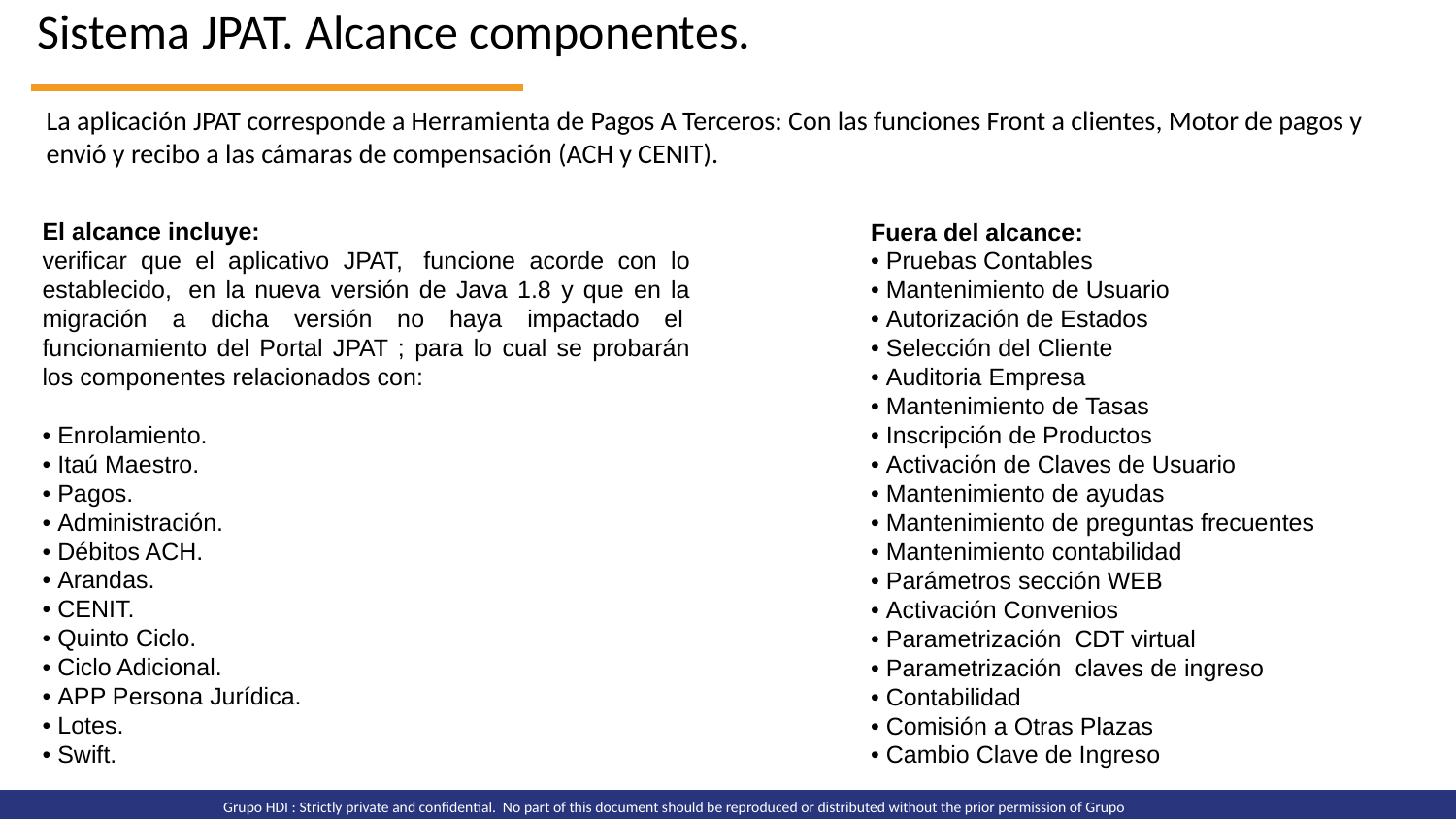

Sistema JPAT. Alcance componentes.
La aplicación JPAT corresponde a Herramienta de Pagos A Terceros: Con las funciones Front a clientes, Motor de pagos y envió y recibo a las cámaras de compensación (ACH y CENIT).
El alcance incluye:
verificar que el aplicativo JPAT,  funcione acorde con lo establecido,  en la nueva versión de Java 1.8 y que en la migración a dicha versión no haya impactado el  funcionamiento del Portal JPAT ; para lo cual se probarán los componentes relacionados con:

• Enrolamiento.
• Itaú Maestro.
• Pagos.
• Administración.
• Débitos ACH.
• Arandas.
• CENIT.
• Quinto Ciclo.
• Ciclo Adicional.
• APP Persona Jurídica.
• Lotes.
• Swift.
Fuera del alcance:
• Pruebas Contables
• Mantenimiento de Usuario
• Autorización de Estados
• Selección del Cliente
• Auditoria Empresa
• Mantenimiento de Tasas
• Inscripción de Productos
• Activación de Claves de Usuario
• Mantenimiento de ayudas
• Mantenimiento de preguntas frecuentes
• Mantenimiento contabilidad
• Parámetros sección WEB
• Activación Convenios
• Parametrización  CDT virtual
• Parametrización  claves de ingreso
• Contabilidad
• Comisión a Otras Plazas
• Cambio Clave de Ingreso
 Grupo HDI : Strictly private and confidential.  No part of this document should be reproduced or distributed without the prior permission of Grupo HDI